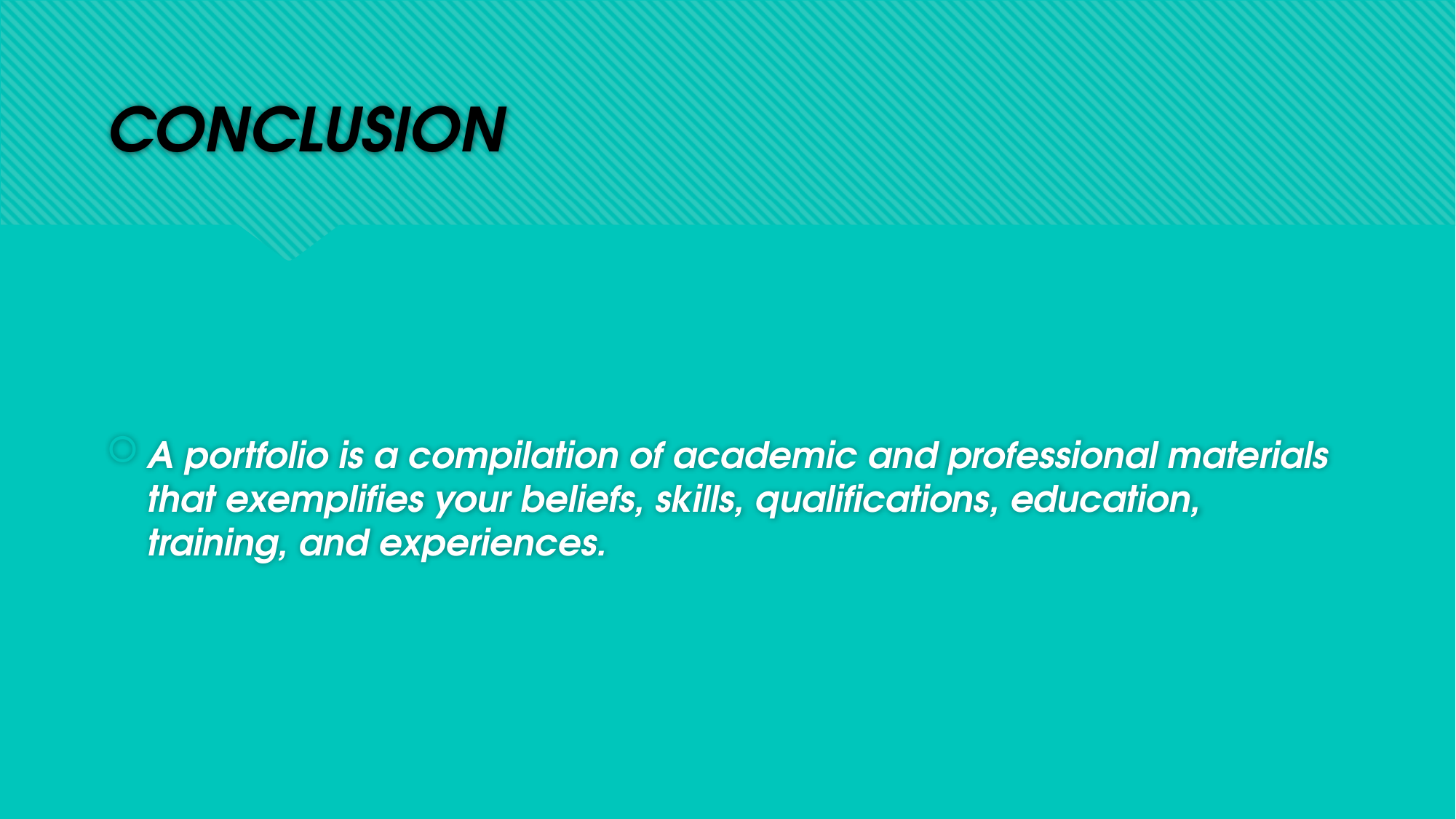

# CONCLUSION
A portfolio is a compilation of academic and professional materials that exemplifies your beliefs, skills, qualifications, education, training, and experiences.